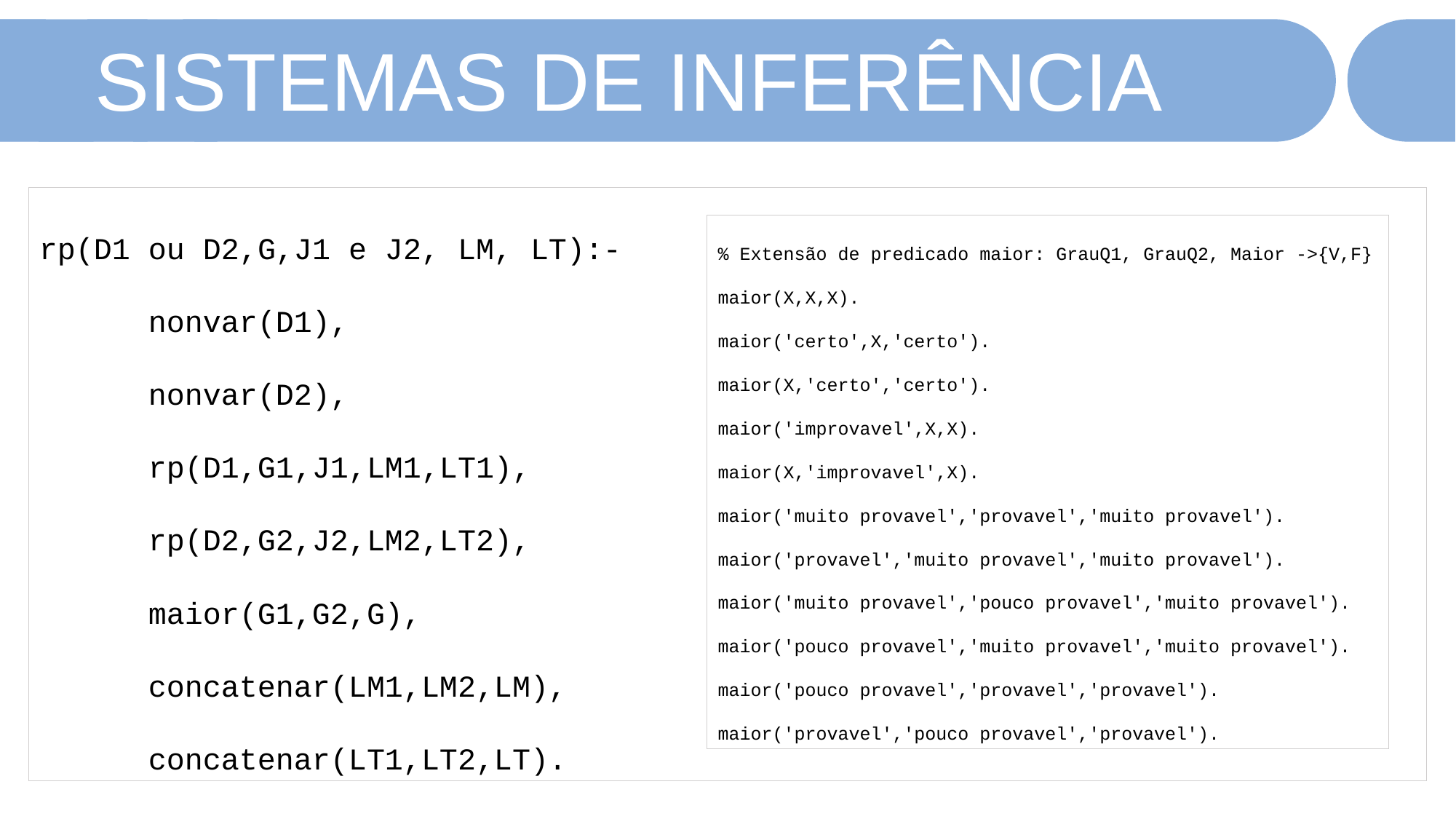

SISTEMAS DE INFERÊNCIA
rp(D1 ou D2,G,J1 e J2, LM, LT):-
	nonvar(D1),
	nonvar(D2),
	rp(D1,G1,J1,LM1,LT1),
	rp(D2,G2,J2,LM2,LT2),
	maior(G1,G2,G),
	concatenar(LM1,LM2,LM),
	concatenar(LT1,LT2,LT).
% Extensão de predicado maior: GrauQ1, GrauQ2, Maior ->{V,F}
maior(X,X,X).
maior('certo',X,'certo').
maior(X,'certo','certo').
maior('improvavel',X,X).
maior(X,'improvavel',X).
maior('muito provavel','provavel','muito provavel').
maior('provavel','muito provavel','muito provavel').
maior('muito provavel','pouco provavel','muito provavel').
maior('pouco provavel','muito provavel','muito provavel').
maior('pouco provavel','provavel','provavel').
maior('provavel','pouco provavel','provavel').